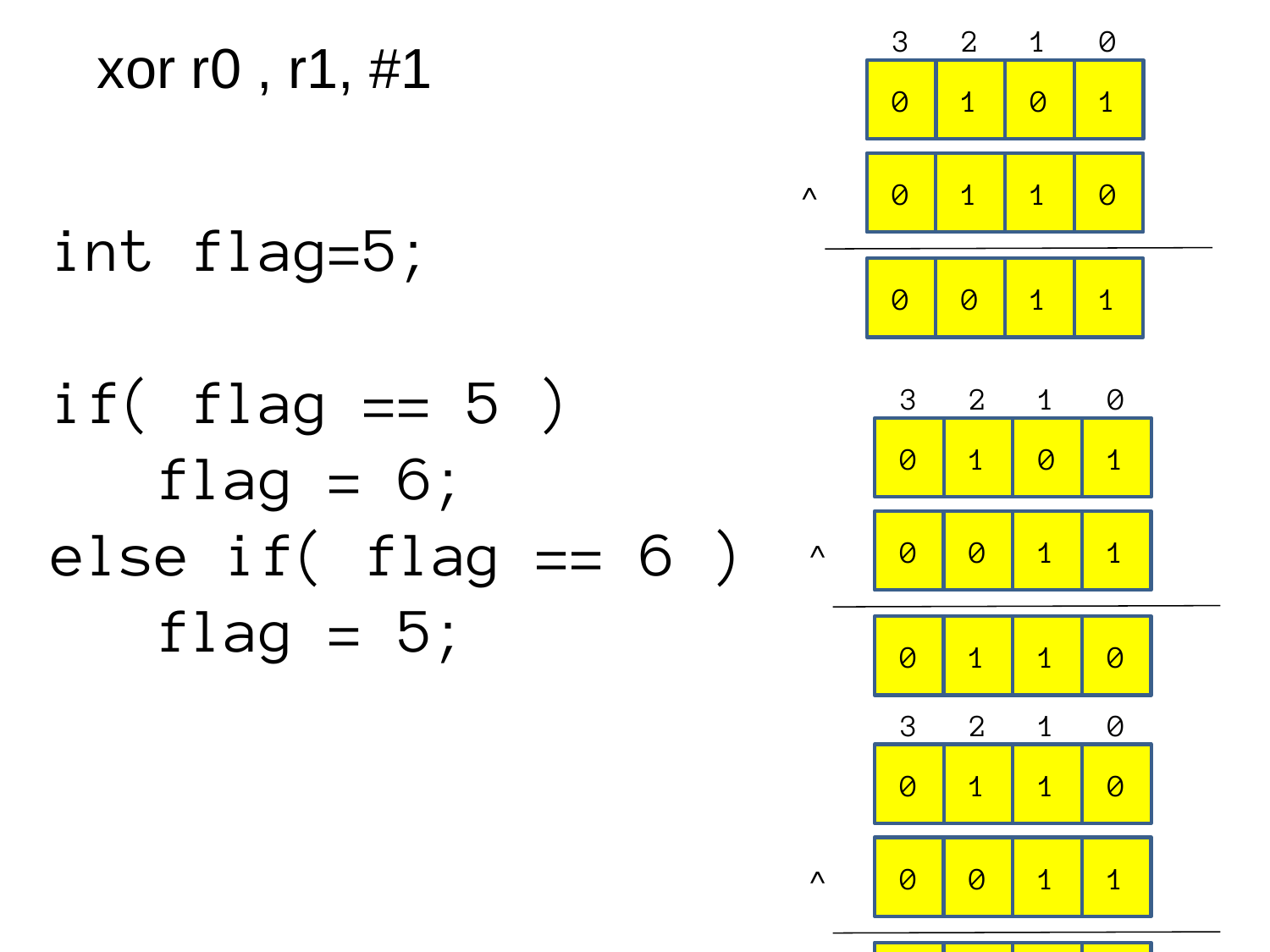

3
2
1
0
xor r0 , r1, #1

0
1
0
1
0
1
1
0
^
int flag=5;

if( flag == 5 )
   flag = 6;
else if( flag == 6 )
   flag = 5;

0
0
1
1
3
2
1
0
0
1
0
1
0
0
1
1
^
0
1
1
0
3
2
1
0
0
1
1
0
0
0
1
1
^
0
1
0
1